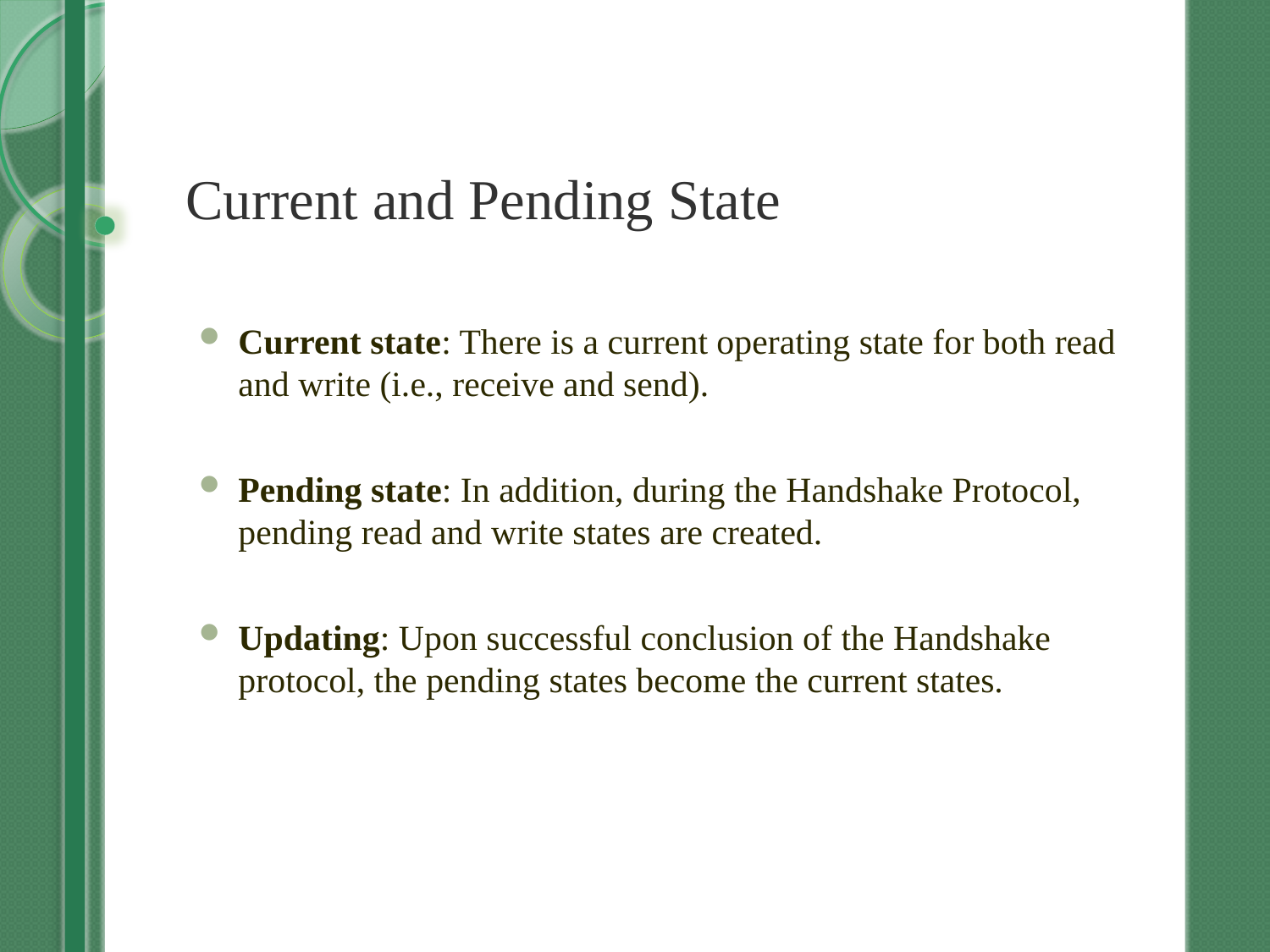

# Current and Pending State

Current state: There is a current operating state for both read and write (i.e., receive and send).

Pending state: In addition, during the Handshake Protocol, pending read and write states are created.

Updating: Upon successful conclusion of the Handshake protocol, the pending states become the current states.